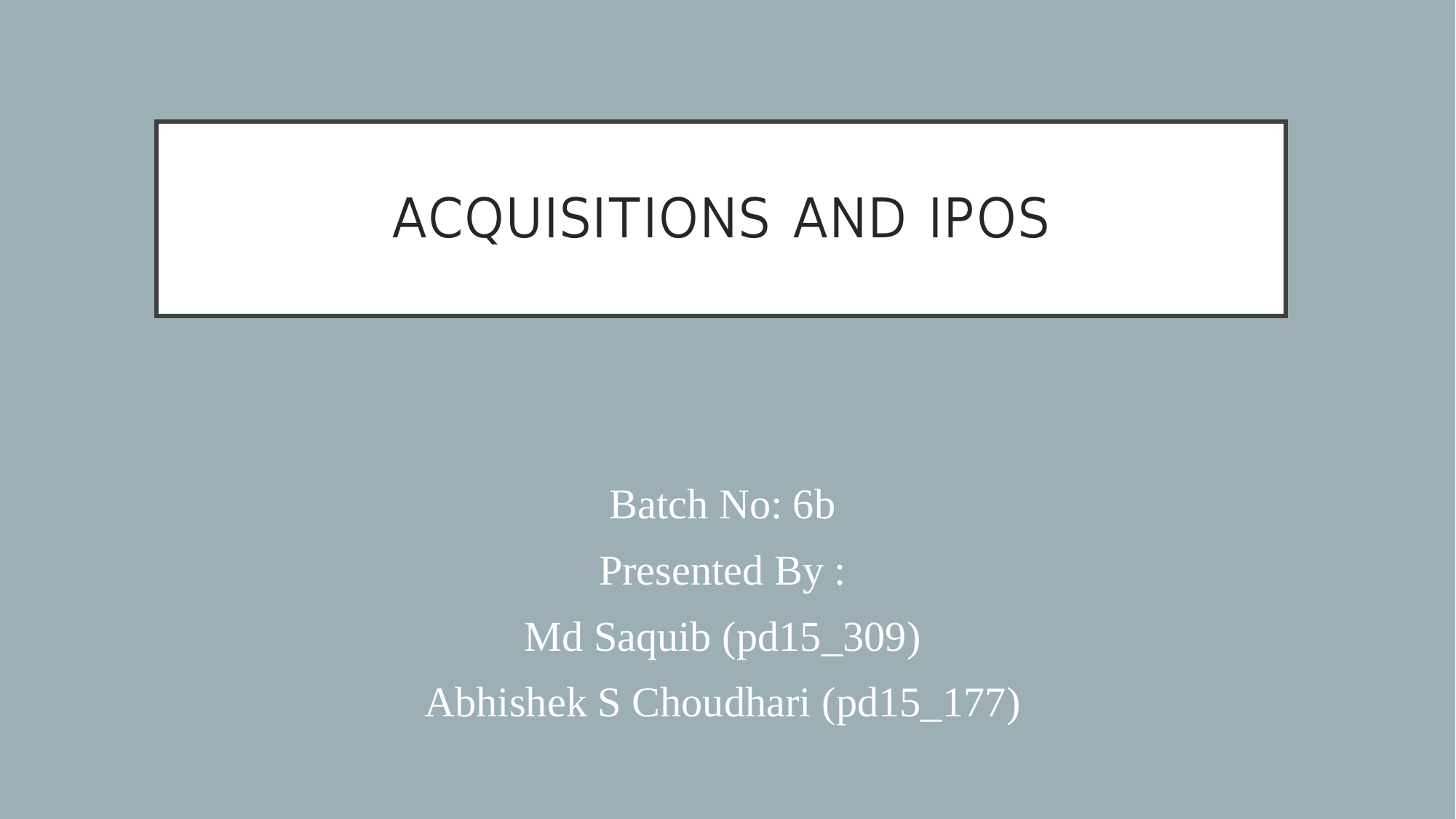

# Acquisitions and IPOs
Batch No: 6b
Presented By :
Md Saquib (pd15_309)
Abhishek S Choudhari (pd15_177)